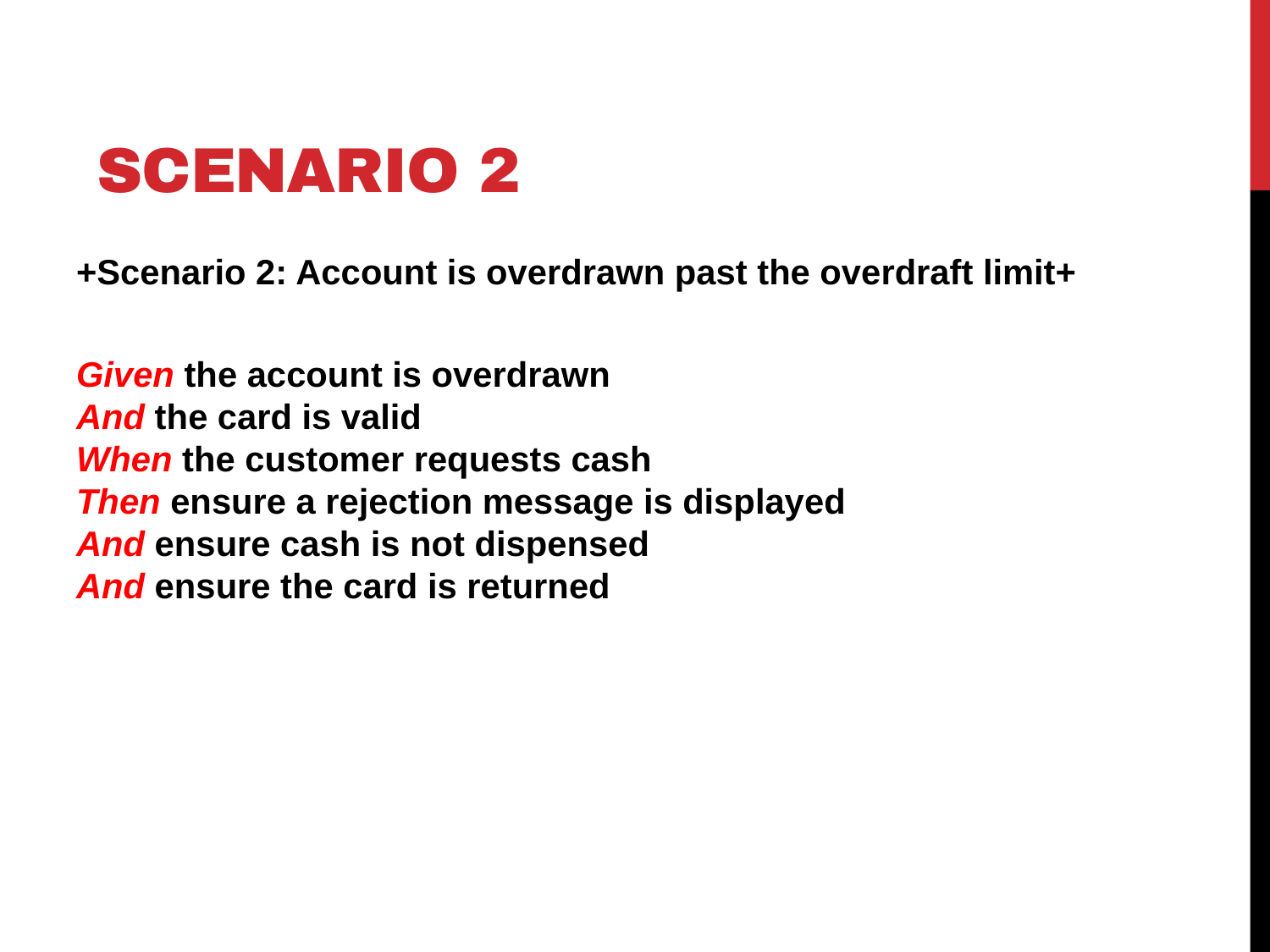

# Scenario 2
+Scenario 2: Account is overdrawn past the overdraft limit+
Given the account is overdrawn
And the card is valid
When the customer requests cash
Then ensure a rejection message is displayed
And ensure cash is not dispensed
And ensure the card is returned